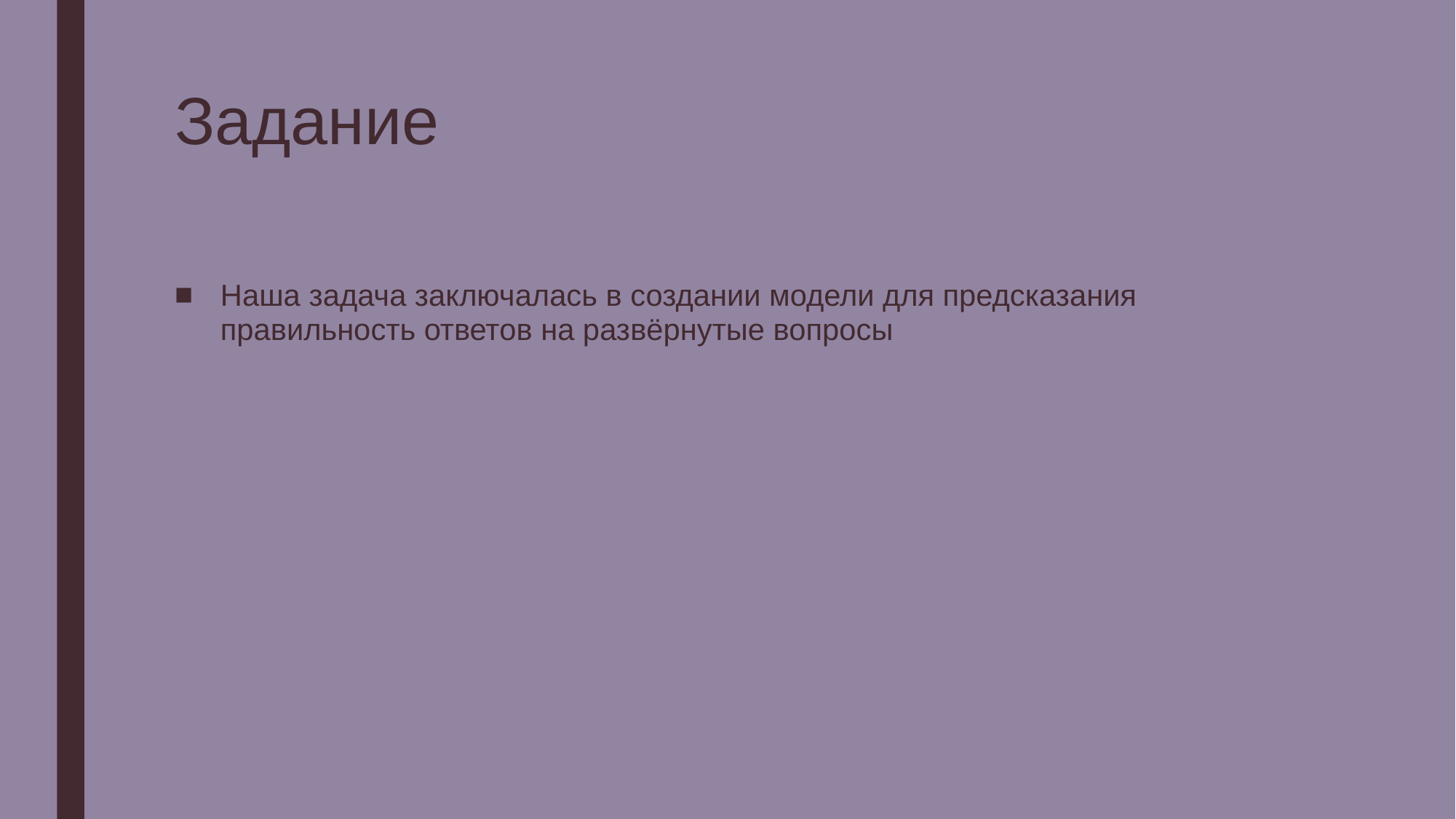

# Задание
Наша задача заключалась в создании модели для предсказания правильность ответов на развёрнутые вопросы